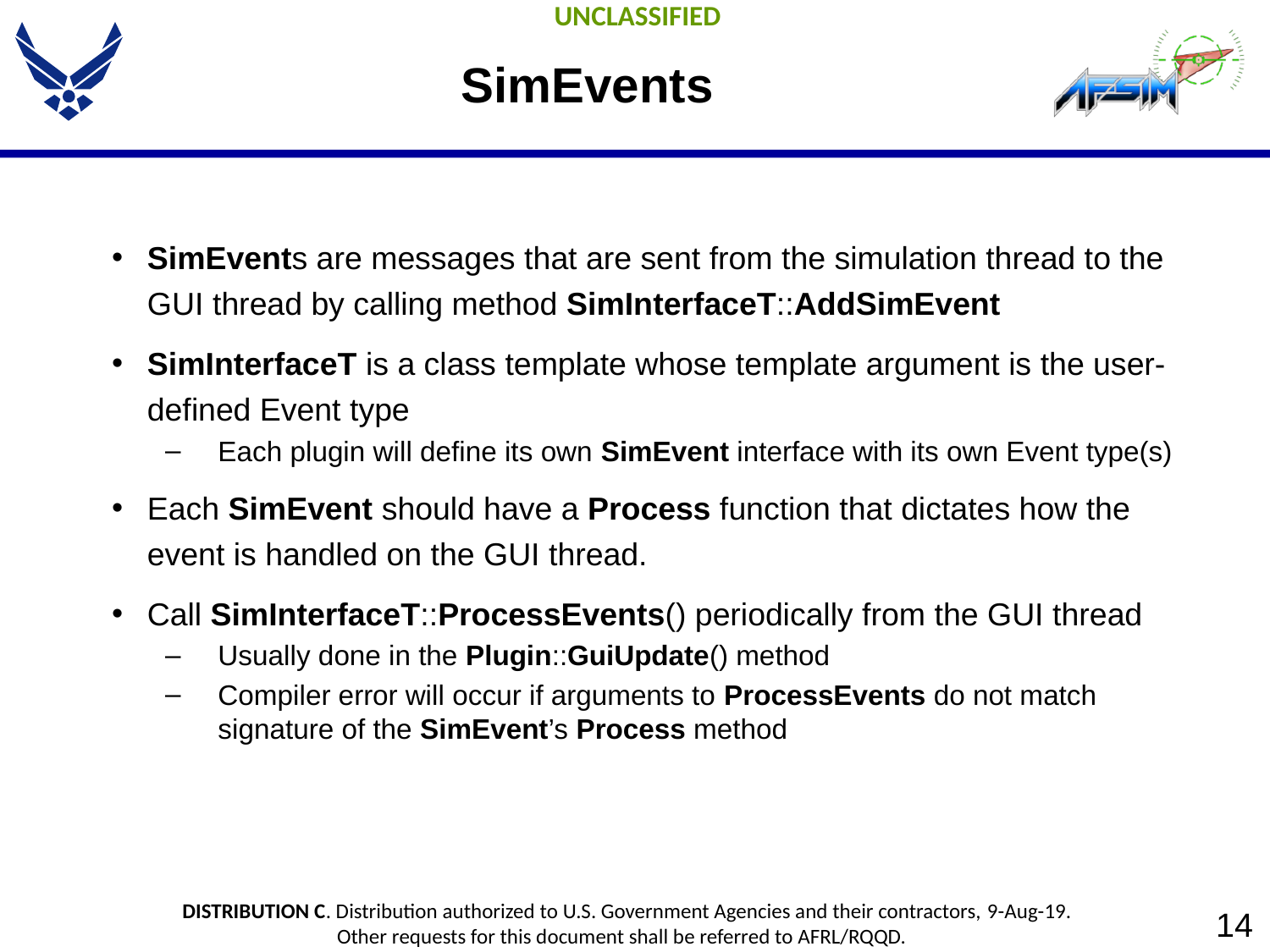

# SimEvents
SimEvents are messages that are sent from the simulation thread to the GUI thread by calling method SimInterfaceT::AddSimEvent
SimInterfaceT is a class template whose template argument is the user-defined Event type
Each plugin will define its own SimEvent interface with its own Event type(s)
Each SimEvent should have a Process function that dictates how the event is handled on the GUI thread.
Call SimInterfaceT::ProcessEvents() periodically from the GUI thread
Usually done in the Plugin::GuiUpdate() method
Compiler error will occur if arguments to ProcessEvents do not match signature of the SimEvent’s Process method